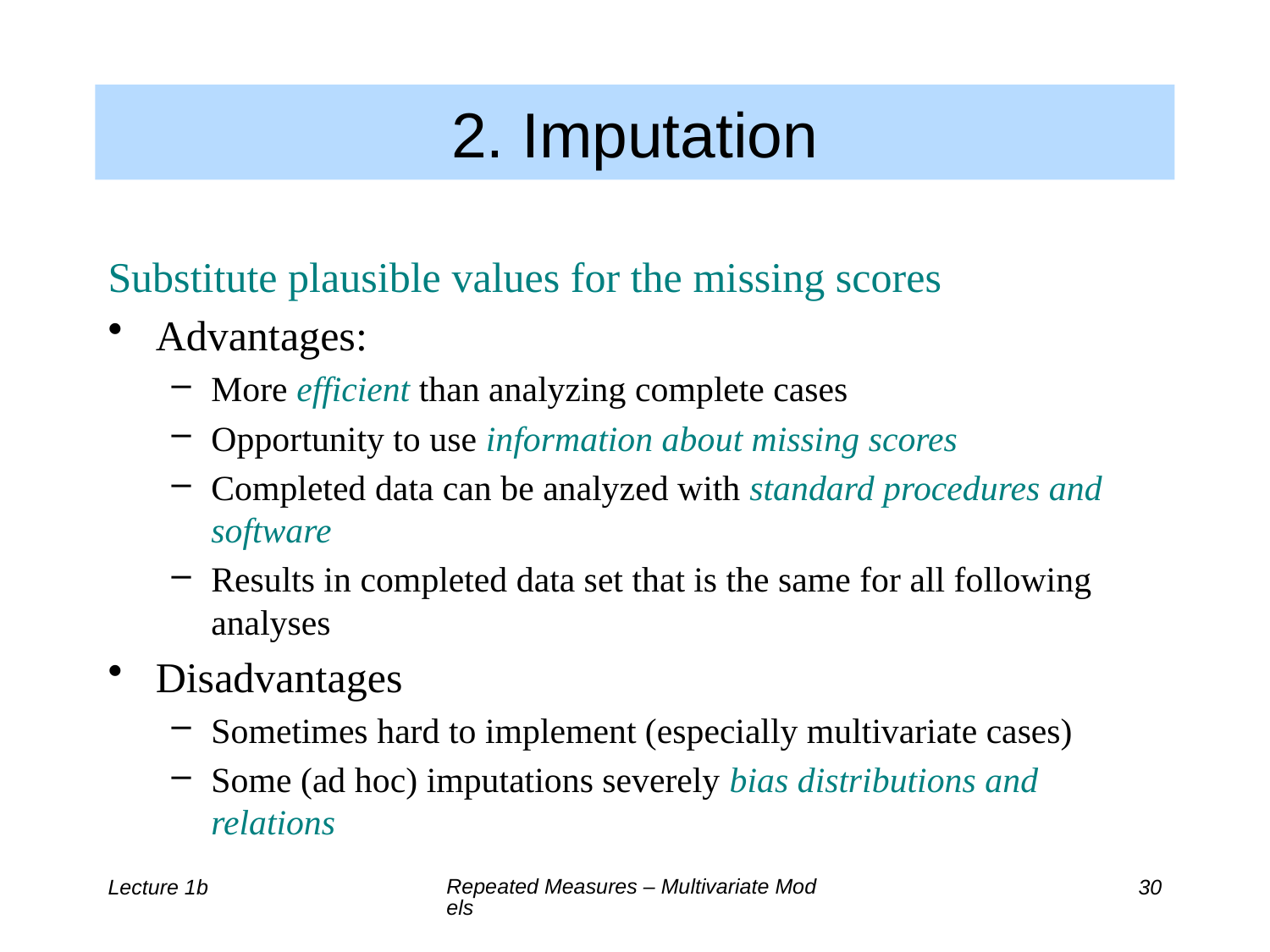

2. Imputation
Substitute plausible values for the missing scores
Advantages:
More efficient than analyzing complete cases
Opportunity to use information about missing scores
Completed data can be analyzed with standard procedures and software
Results in completed data set that is the same for all following analyses
Disadvantages
Sometimes hard to implement (especially multivariate cases)
Some (ad hoc) imputations severely bias distributions and relations
Repeated Measures – Multivariate Models
Lecture 1b
30